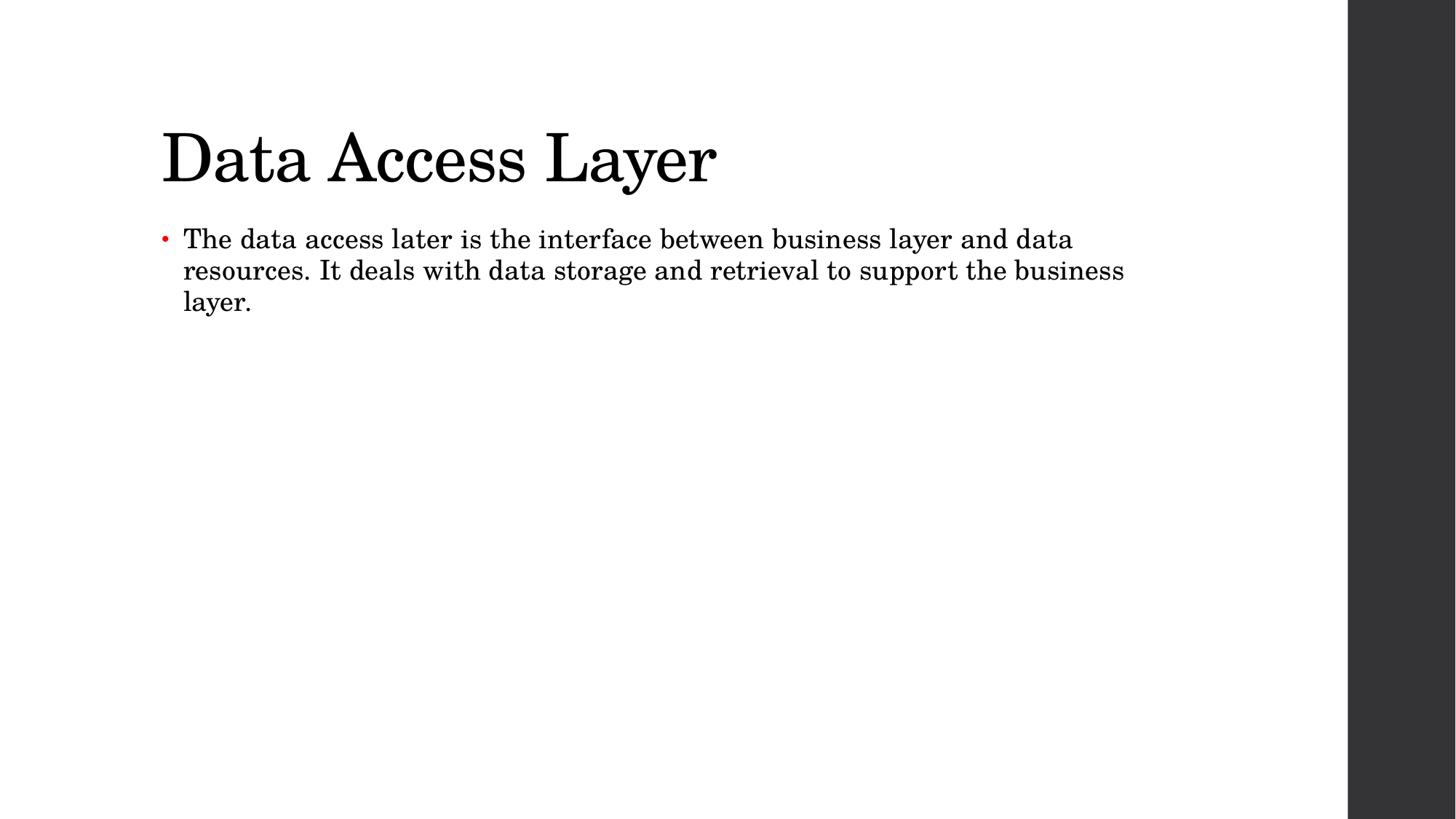

# Data Access Layer
The data access later is the interface between business layer and data resources. It deals with data storage and retrieval to support the business layer.